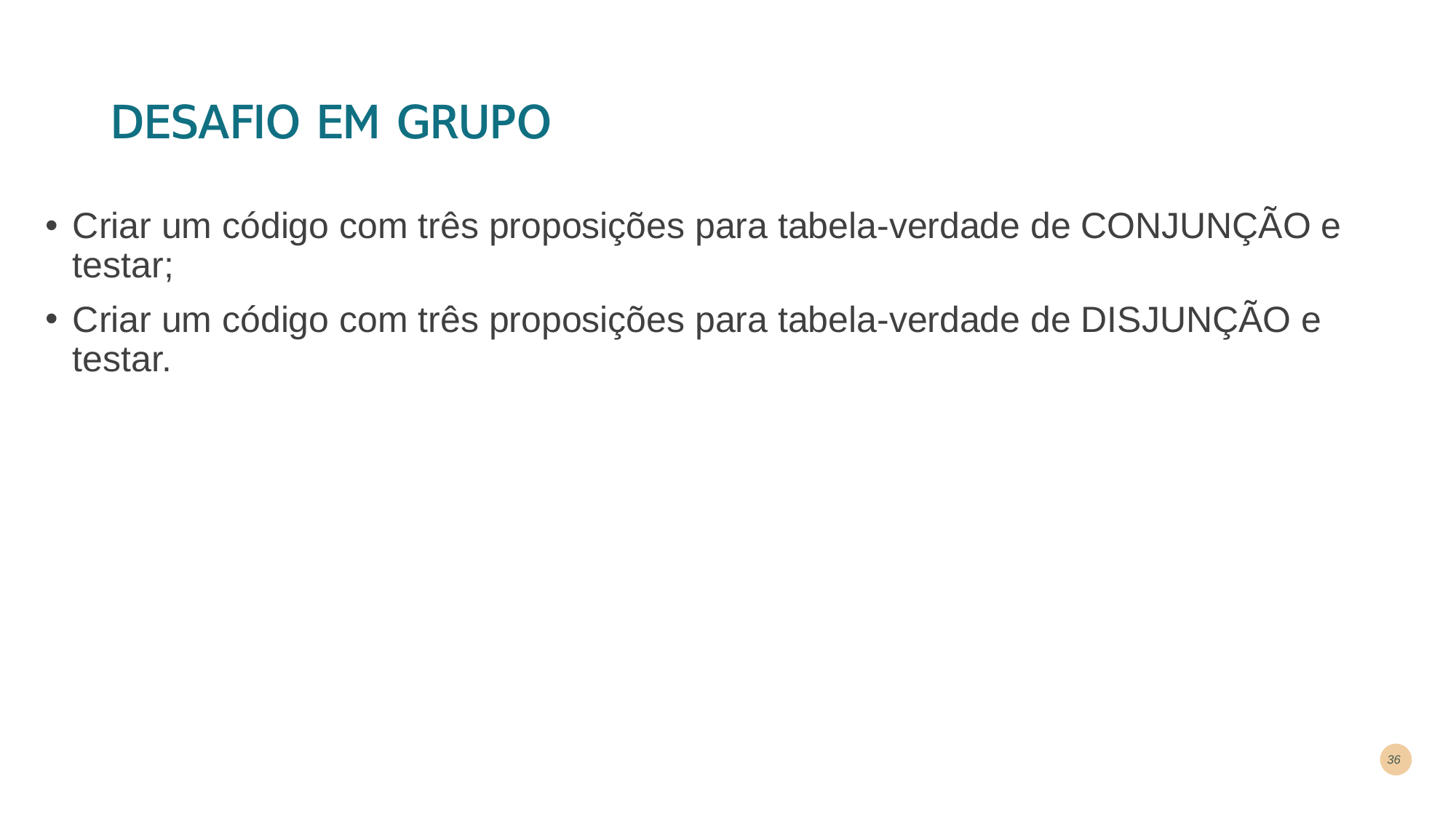

# DESAFIO EM GRUPO
Criar um código com três proposições para tabela-verdade de CONJUNÇÃO e testar;
Criar um código com três proposições para tabela-verdade de DISJUNÇÃO e testar.

36